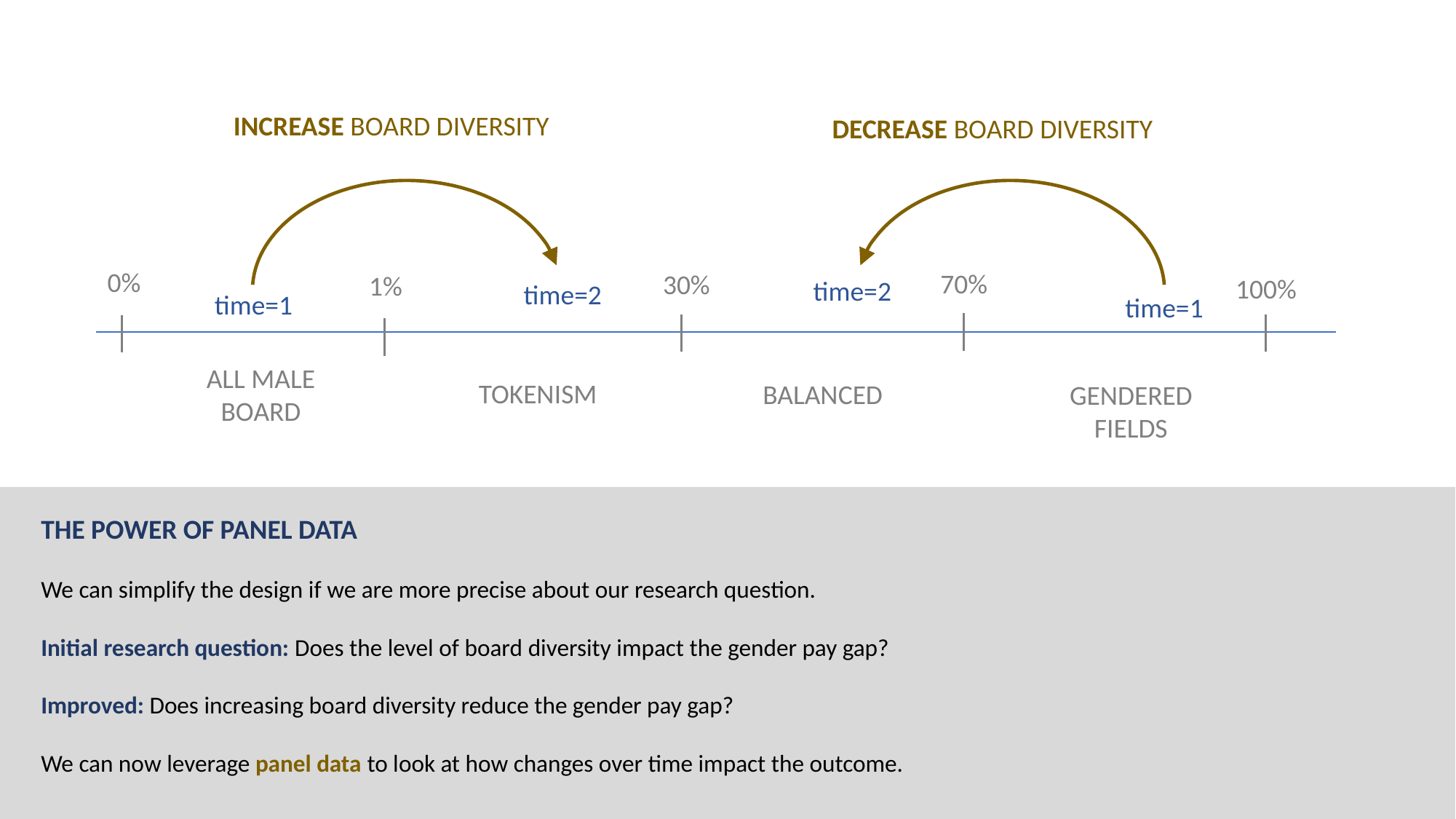

INCREASE BOARD DIVERSITY
DECREASE BOARD DIVERSITY

0%
70%
30%
1%
100%
time=2
time=2
time=1
time=1
ALL MALE BOARD
tokenism
balanced
gendered fields

THE POWER OF PANEL DATA

We can simplify the design if we are more precise about our research question.

Initial research question: Does the level of board diversity impact the gender pay gap?

Improved: Does increasing board diversity reduce the gender pay gap?

We can now leverage panel data to look at how changes over time impact the outcome.